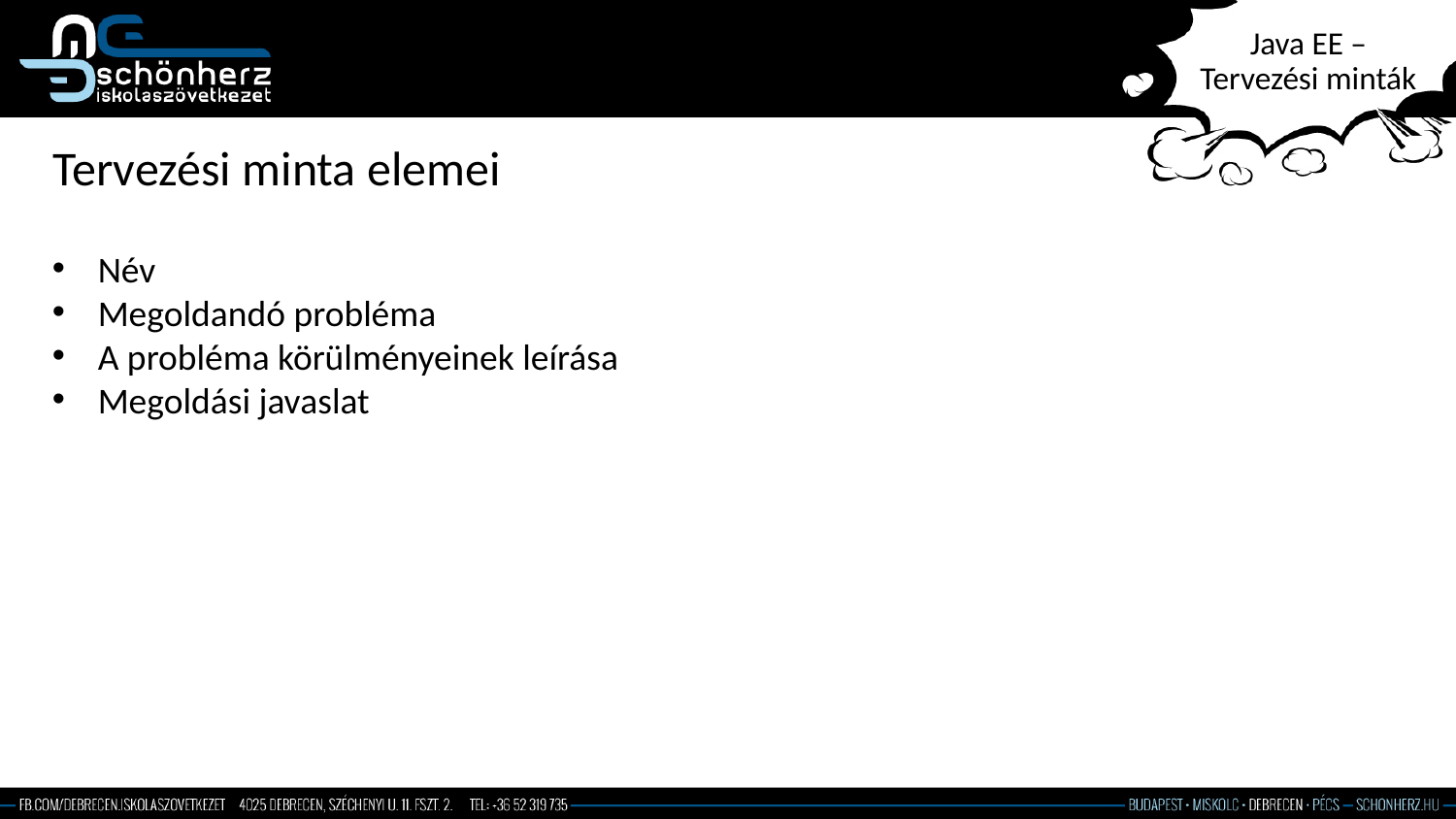

# Java EE – Tervezési minták
Tervezési minta elemei
Név
Megoldandó probléma
A probléma körülményeinek leírása
Megoldási javaslat